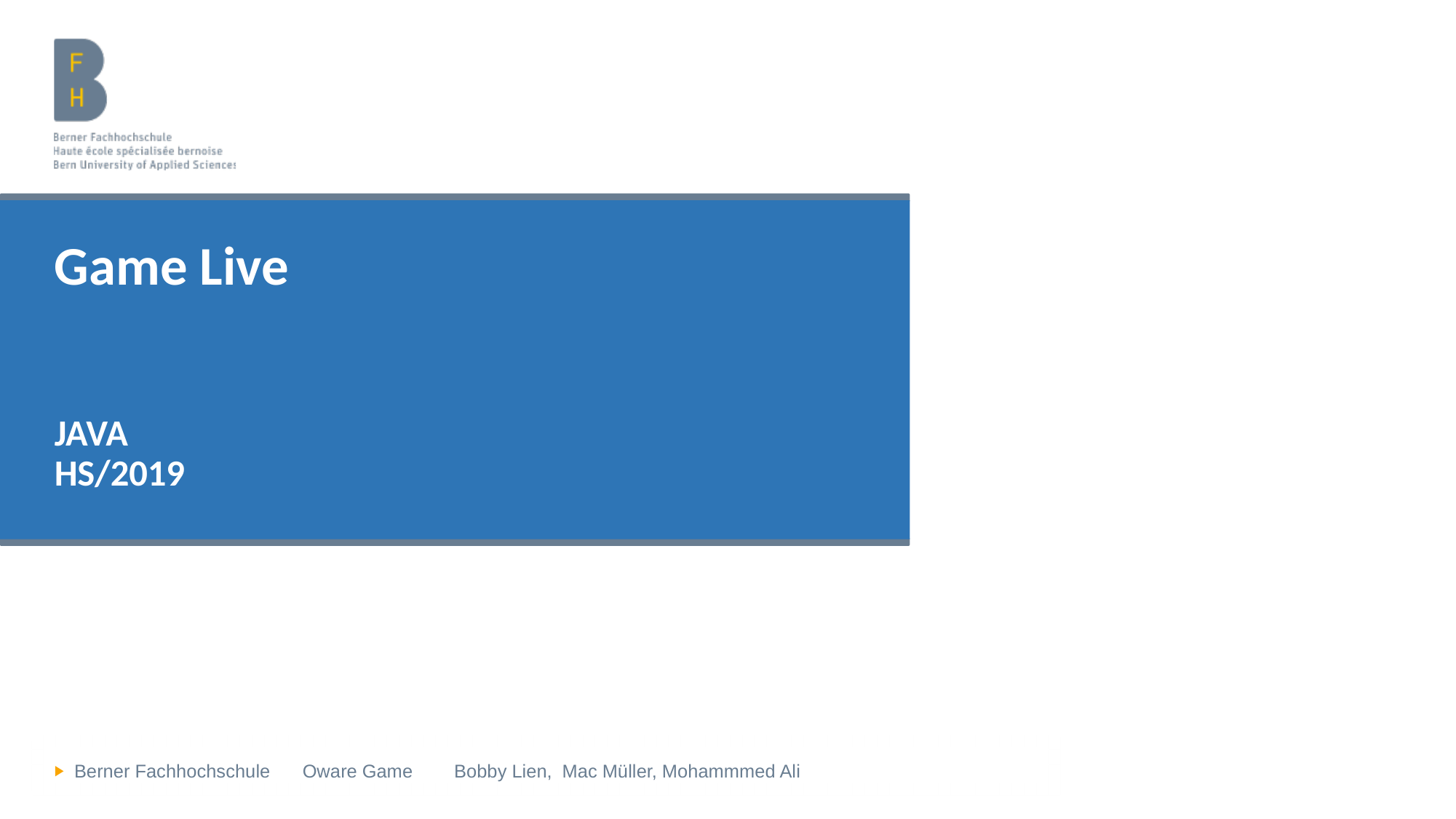

# Game Live JAVA HS/2019
Berner Fachhochschule				 Oware Game		Bobby Lien,  Mac Müller, Mohammmed Ali